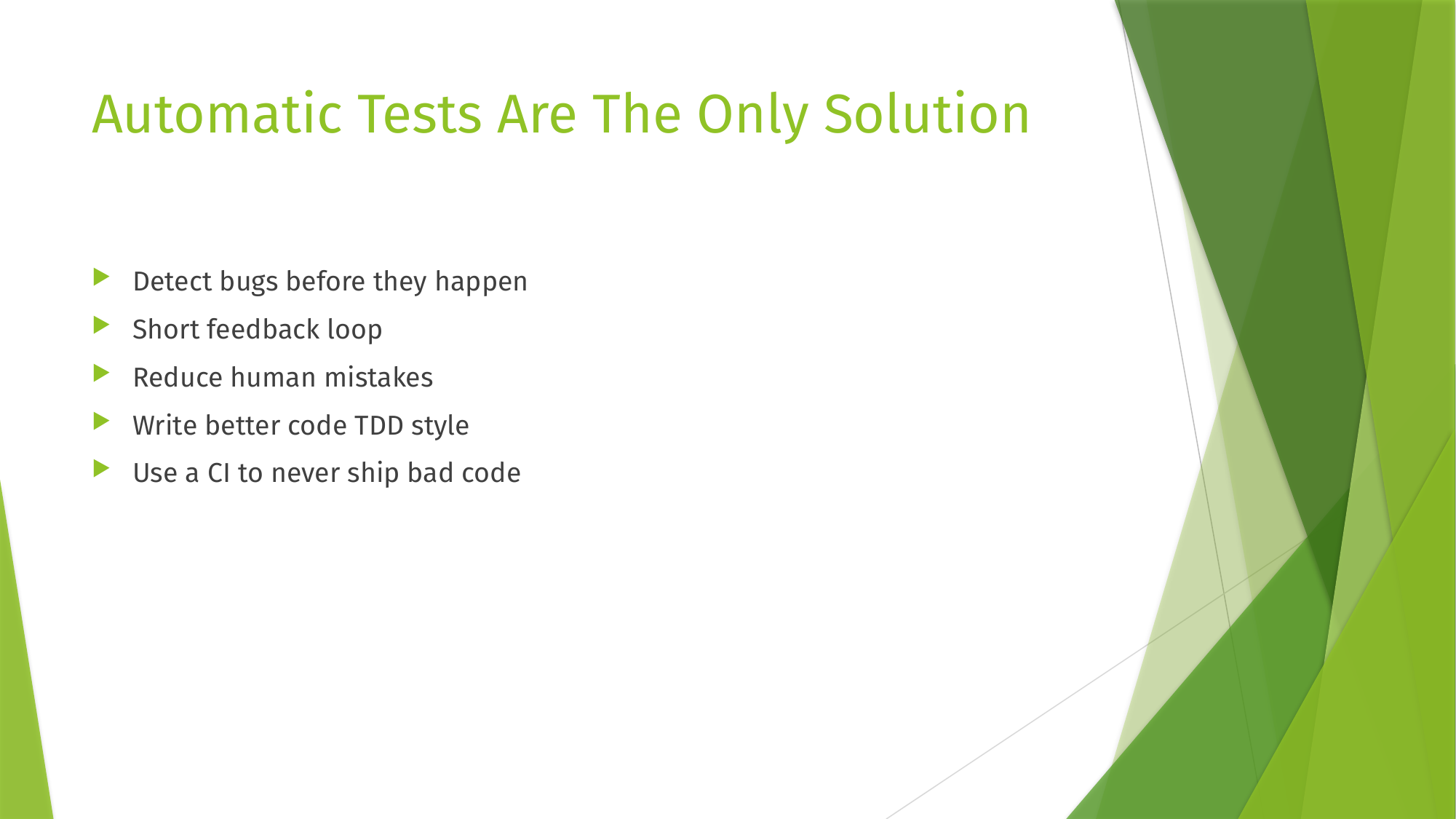

# Automatic Tests Are The Only Solution
Detect bugs before they happen
Short feedback loop
Reduce human mistakes
Write better code TDD style
Use a CI to never ship bad code